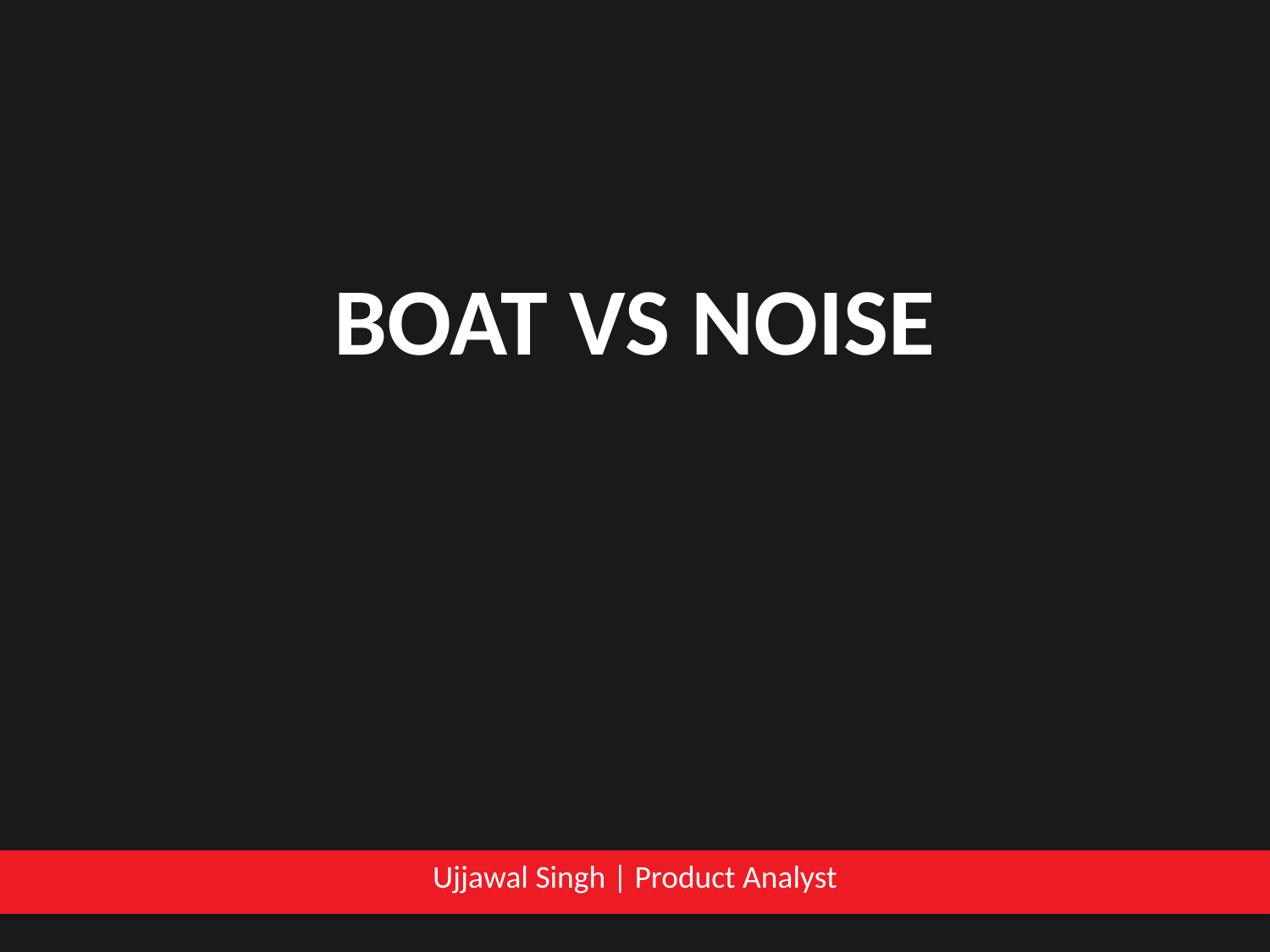

BOAT VS NOISE
#

Ujjawal Singh | Product Analyst